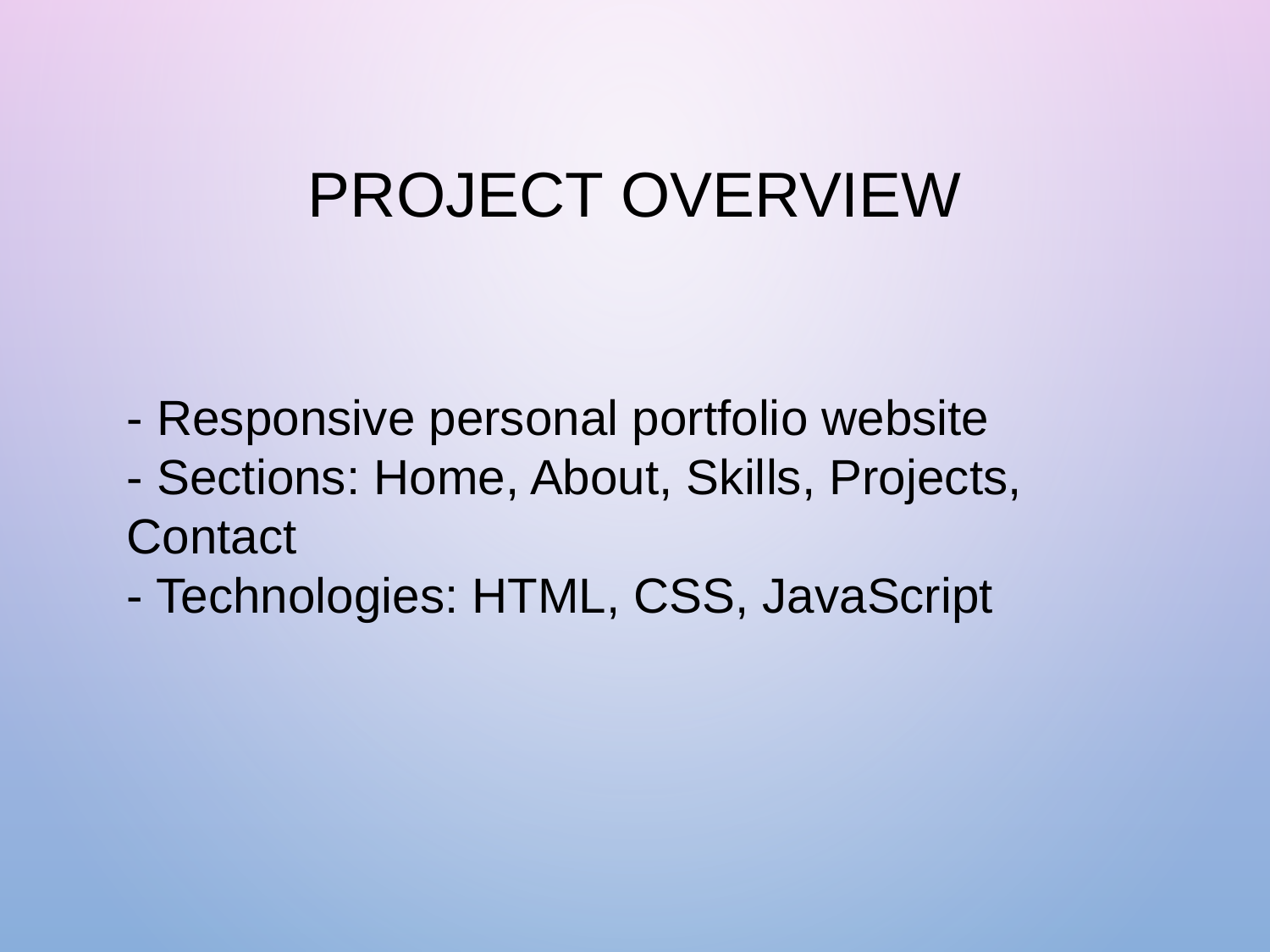

# Project Overview
- Responsive personal portfolio website
- Sections: Home, About, Skills, Projects, Contact
- Technologies: HTML, CSS, JavaScript